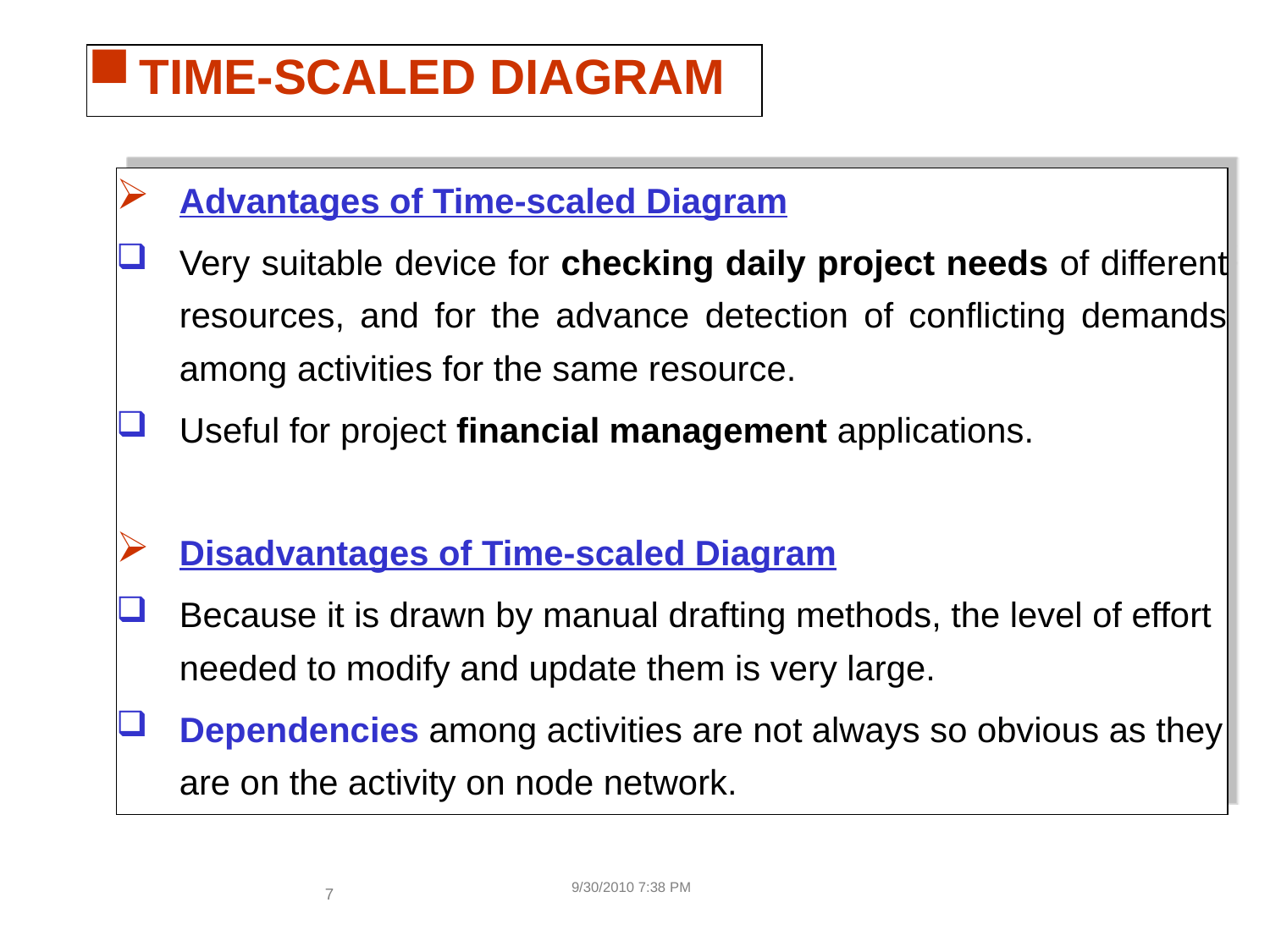

TIME-SCALED DIAGRAM
Advantages of Time-scaled Diagram
Very suitable device for checking daily project needs of different resources, and for the advance detection of conflicting demands among activities for the same resource.
Useful for project financial management applications.

Disadvantages of Time-scaled Diagram
Because it is drawn by manual drafting methods, the level of effort needed to modify and update them is very large.
Dependencies among activities are not always so obvious as they are on the activity on node network.
9/30/2010 7:38 PM
7